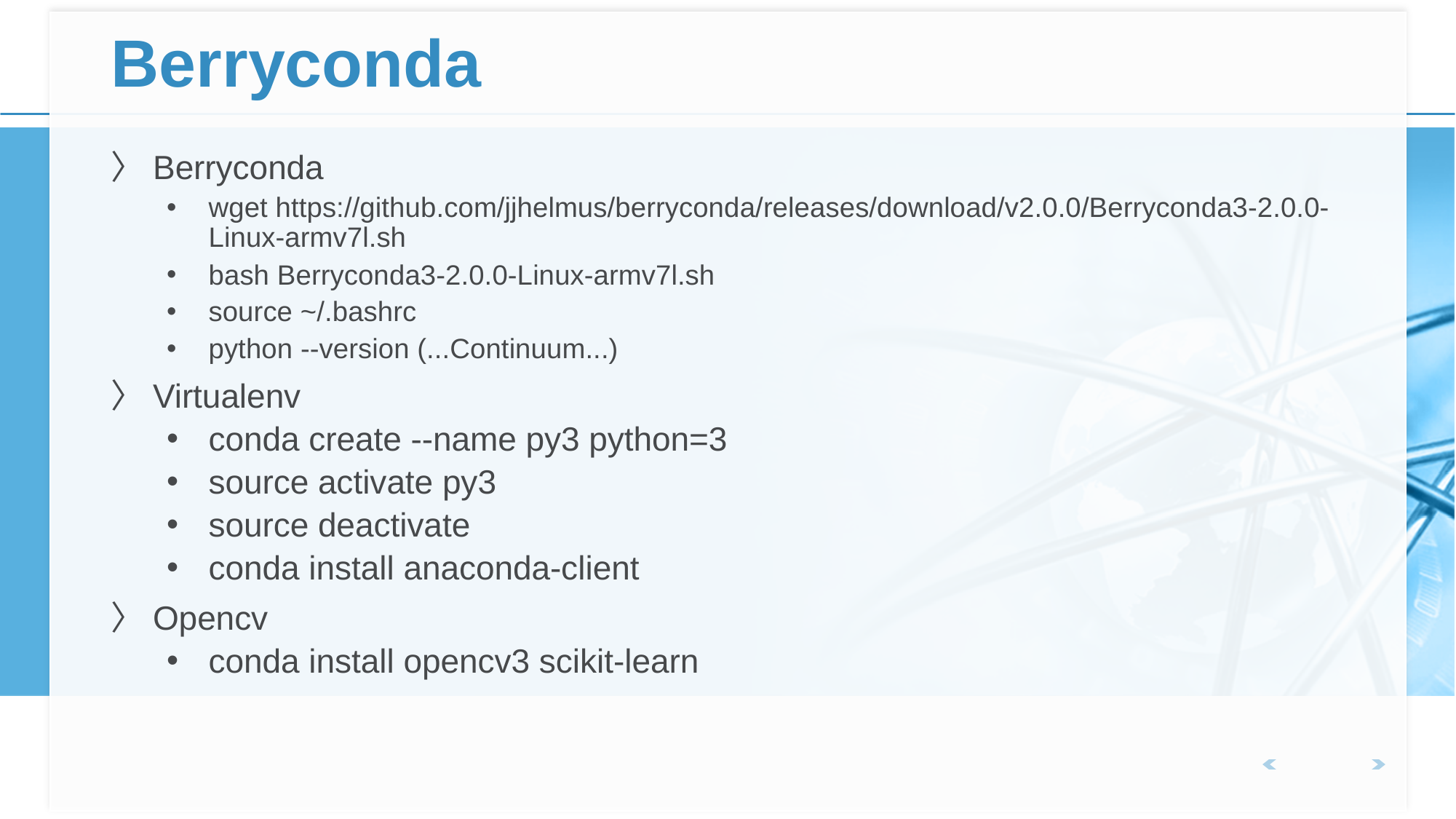

# Berryconda
Berryconda
wget https://github.com/jjhelmus/berryconda/releases/download/v2.0.0/Berryconda3-2.0.0-Linux-armv7l.sh
bash Berryconda3-2.0.0-Linux-armv7l.sh
source ~/.bashrc
python --version (...Continuum...)
Virtualenv
conda create --name py3 python=3
source activate py3
source deactivate
conda install anaconda-client
Opencv
conda install opencv3 scikit-learn